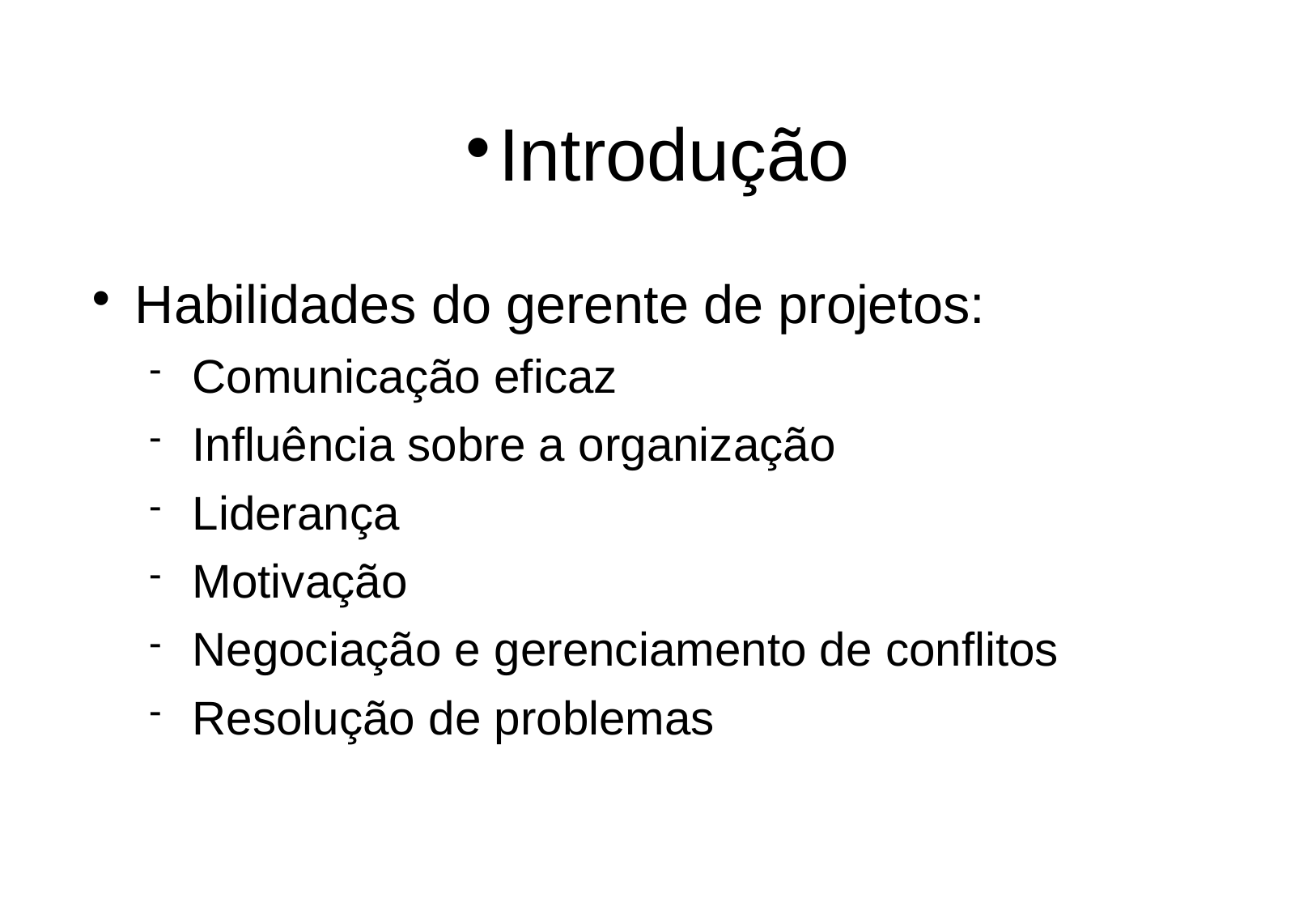

Introdução
Habilidades do gerente de projetos:
Comunicação eficaz
Influência sobre a organização
Liderança
Motivação
Negociação e gerenciamento de conflitos
Resolução de problemas